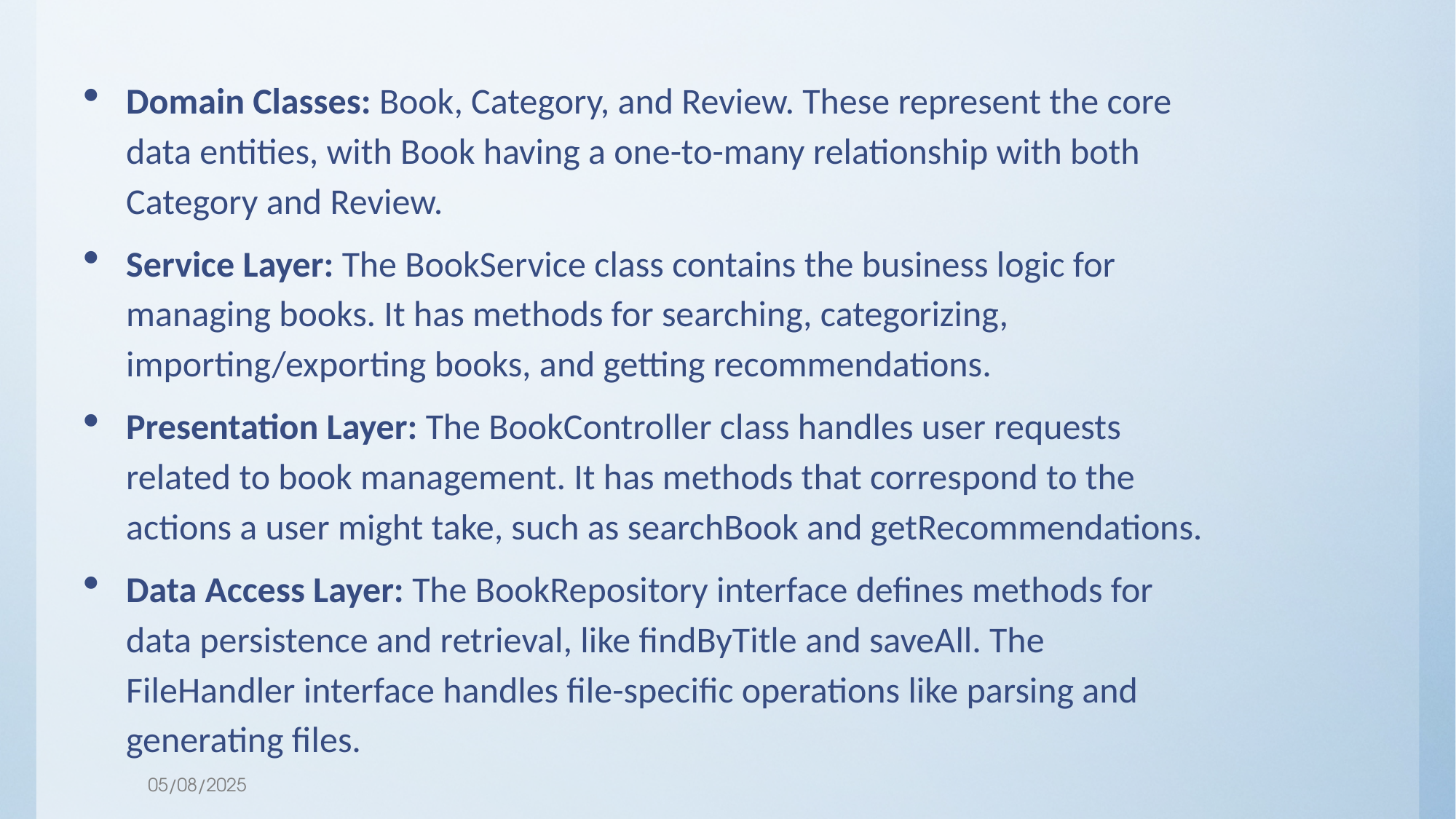

Domain Classes: Book, Category, and Review. These represent the core data entities, with Book having a one-to-many relationship with both Category and Review.
Service Layer: The BookService class contains the business logic for managing books. It has methods for searching, categorizing, importing/exporting books, and getting recommendations.
Presentation Layer: The BookController class handles user requests related to book management. It has methods that correspond to the actions a user might take, such as searchBook and getRecommendations.
Data Access Layer: The BookRepository interface defines methods for data persistence and retrieval, like findByTitle and saveAll. The FileHandler interface handles file-specific operations like parsing and generating files.
05/08/2025